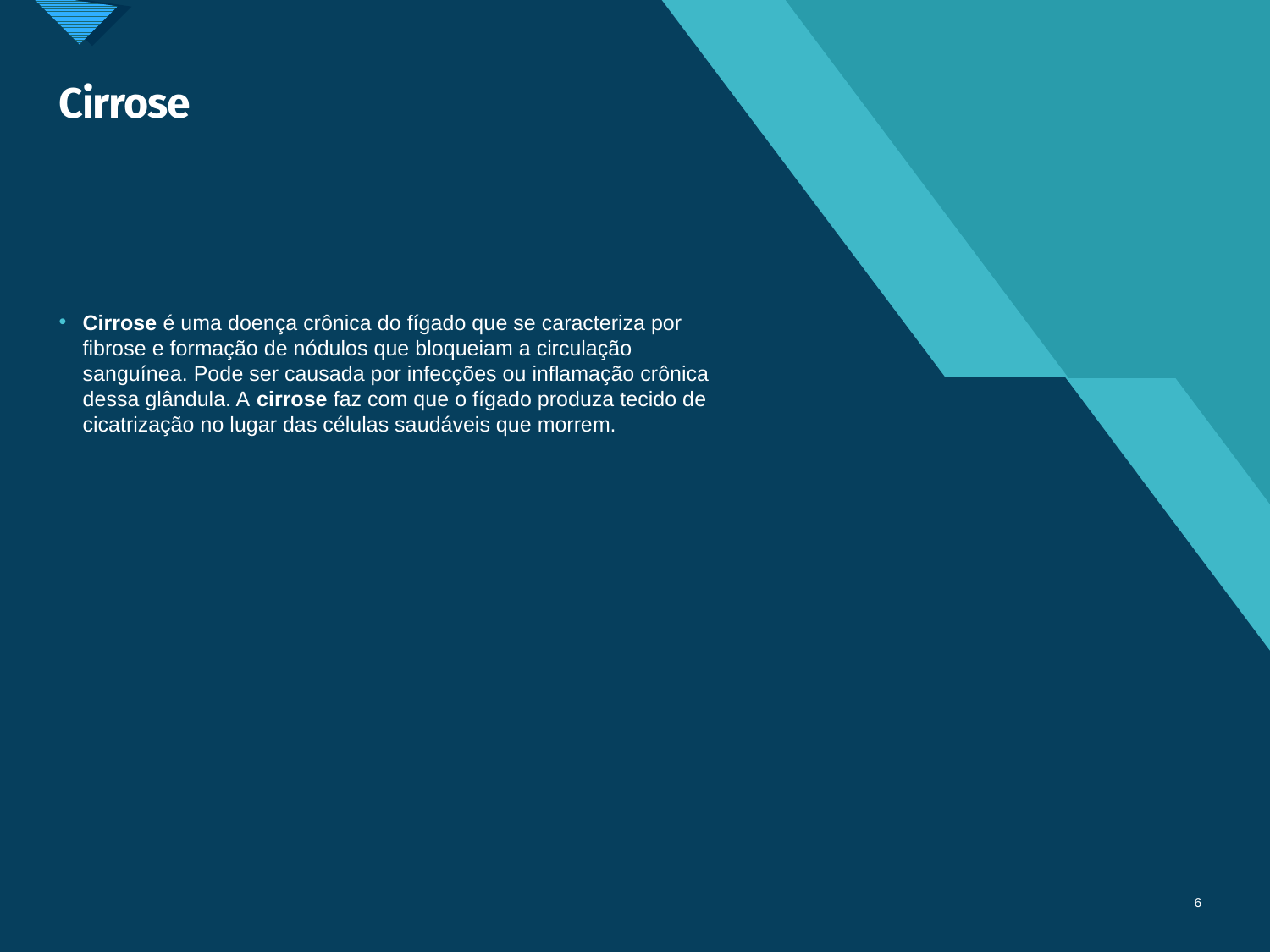

# Cirrose

Cirrose é uma doença crônica do fígado que se caracteriza por fibrose e formação de nódulos que bloqueiam a circulação sanguínea. Pode ser causada por infecções ou inflamação crônica dessa glândula. A cirrose faz com que o fígado produza tecido de cicatrização no lugar das células saudáveis que morrem.
6